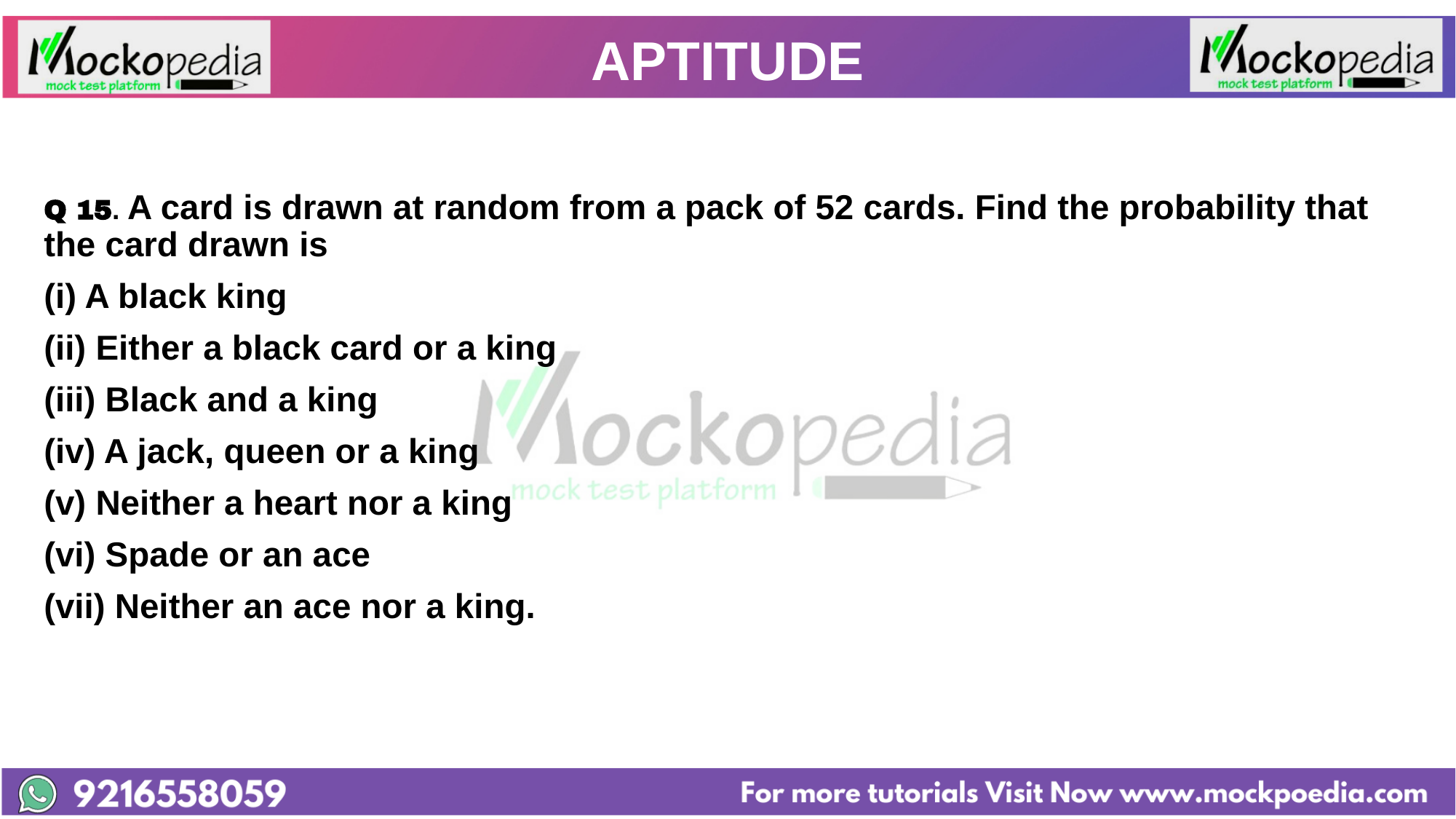

# APTITUDE

Q 15. A card is drawn at random from a pack of 52 cards. Find the probability that the card drawn is
(i) A black king
(ii) Either a black card or a king
(iii) Black and a king
(iv) A jack, queen or a king
(v) Neither a heart nor a king
(vi) Spade or an ace
(vii) Neither an ace nor a king.